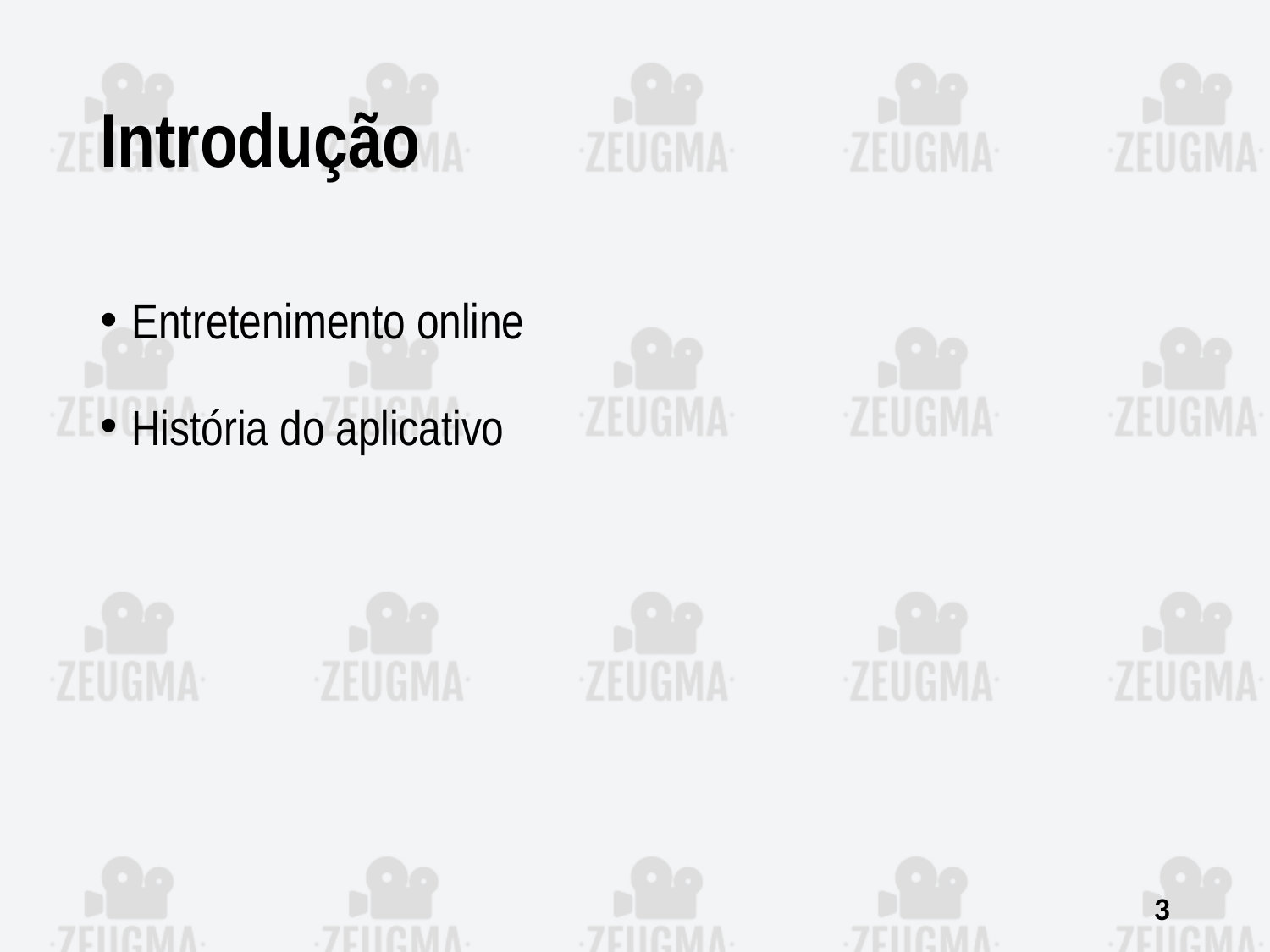

# Introdução
Entretenimento online
História do aplicativo

3